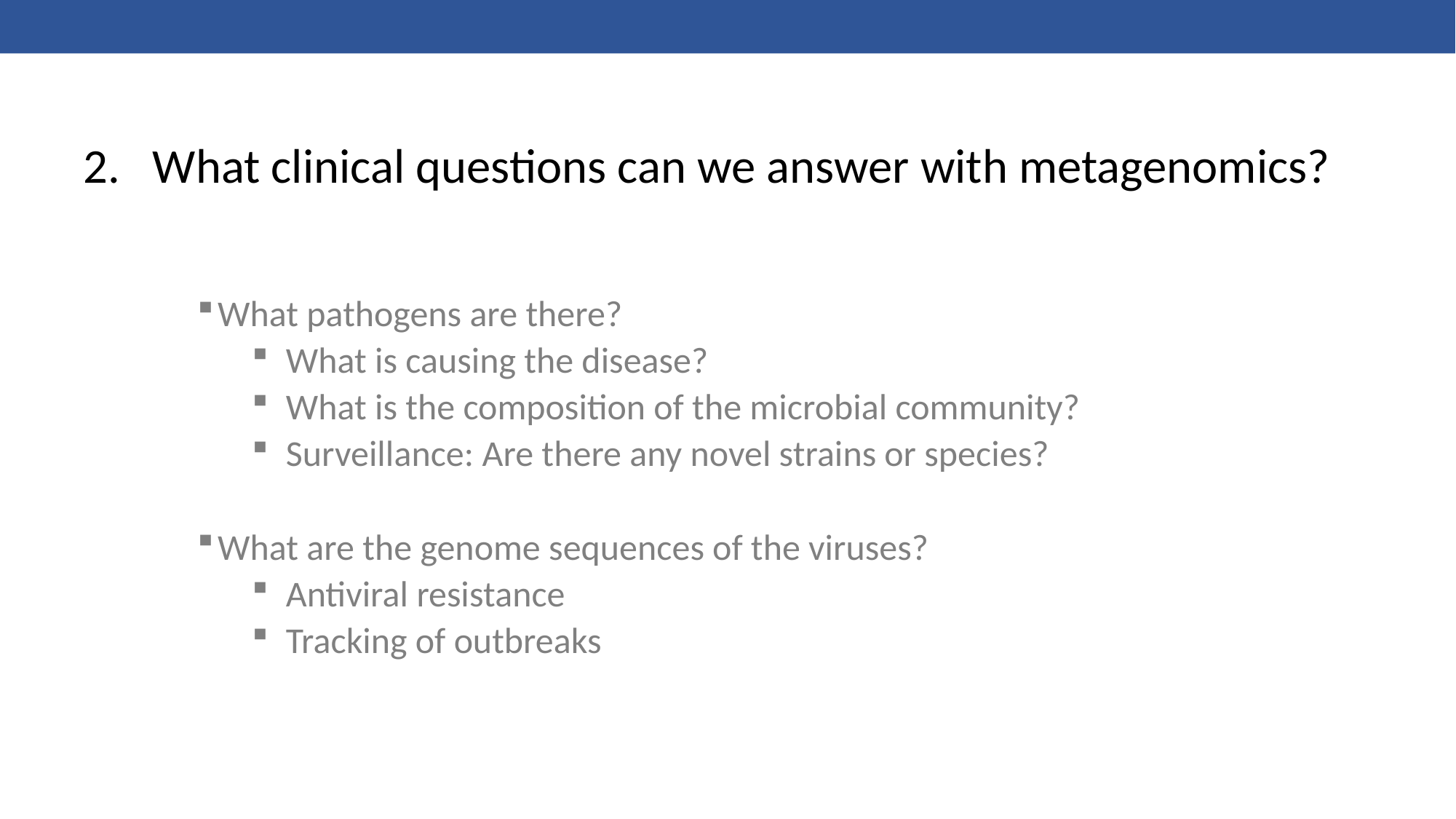

2.   What clinical questions can we answer with metagenomics?

What pathogens are there?
What is causing the disease?
What is the composition of the microbial community?
Surveillance: Are there any novel strains or species?

What are the genome sequences of the viruses?
Antiviral resistance
Tracking of outbreaks